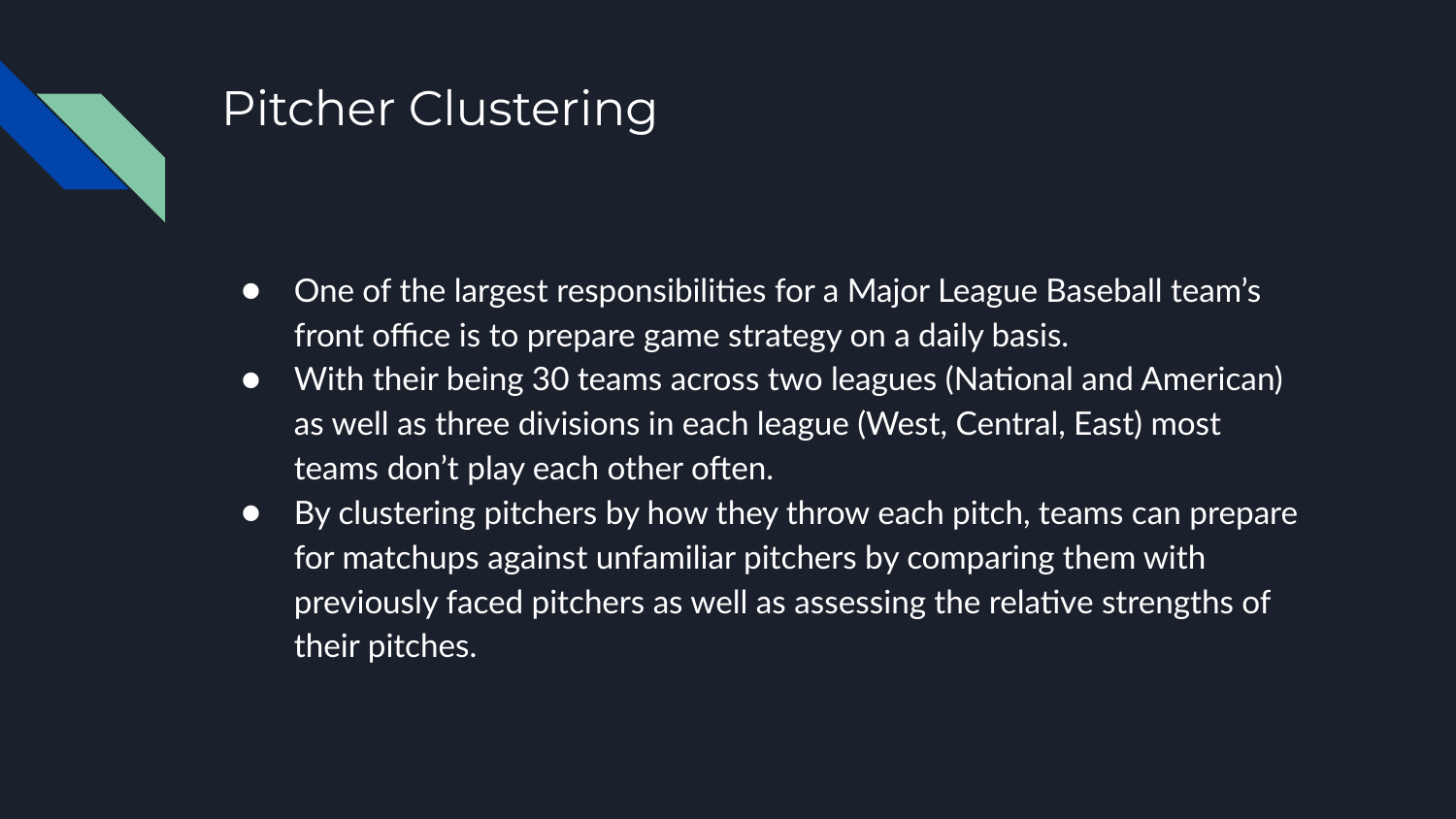

# Pitcher Clustering
One of the largest responsibilities for a Major League Baseball team’s front office is to prepare game strategy on a daily basis.
With their being 30 teams across two leagues (National and American) as well as three divisions in each league (West, Central, East) most teams don’t play each other often.
By clustering pitchers by how they throw each pitch, teams can prepare for matchups against unfamiliar pitchers by comparing them with previously faced pitchers as well as assessing the relative strengths of their pitches.